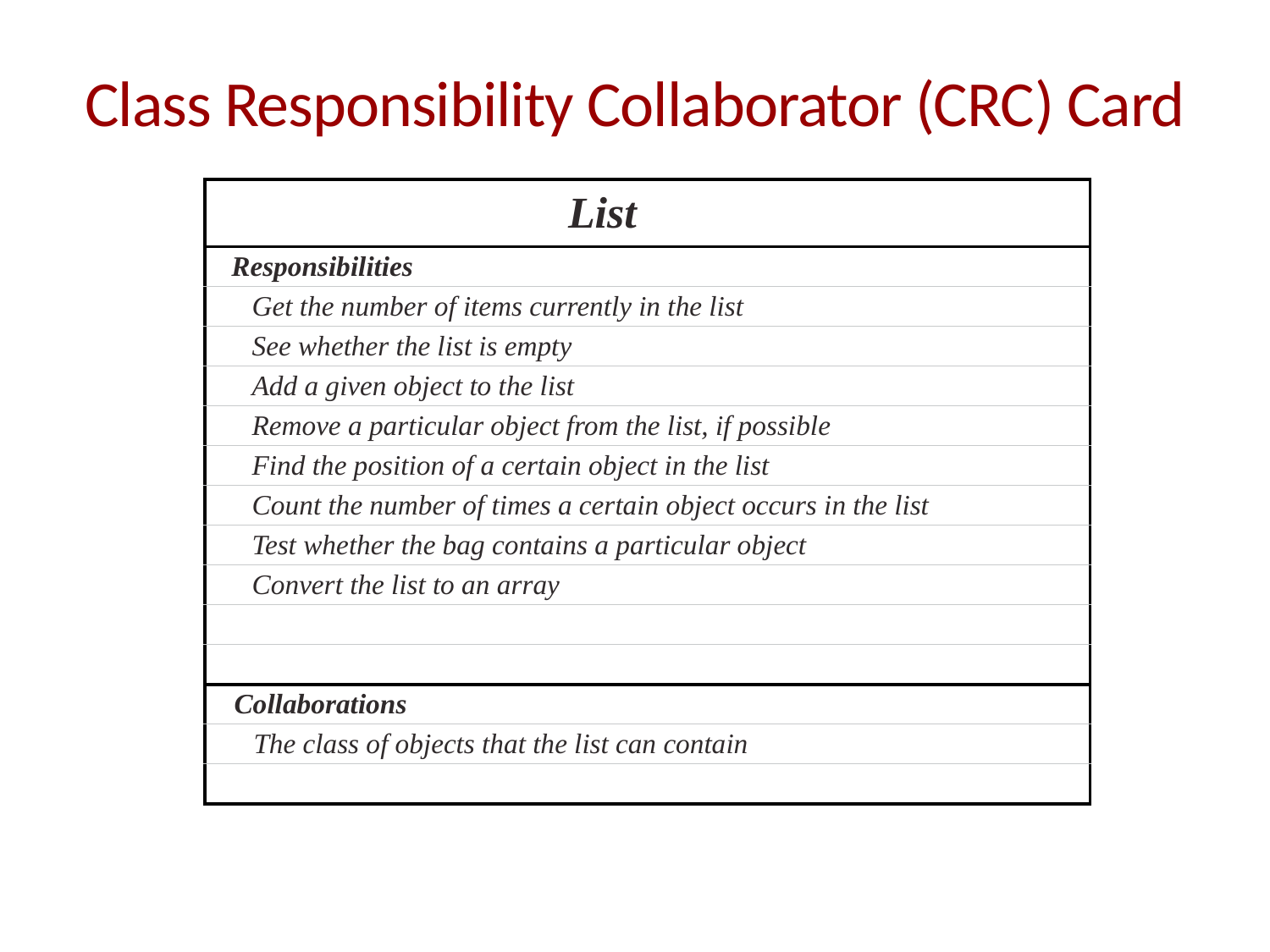

# Class Responsibility Collaborator (CRC) Card
| List |
| --- |
| Responsibilities |
| Get the number of items currently in the list |
| See whether the list is empty |
| Add a given object to the list |
| Remove a particular object from the list, if possible |
| Find the position of a certain object in the list |
| Count the number of times a certain object occurs in the list |
| Test whether the bag contains a particular object |
| Convert the list to an array |
|  |
|  |
| Collaborations |
| The class of objects that the list can contain |
|  |